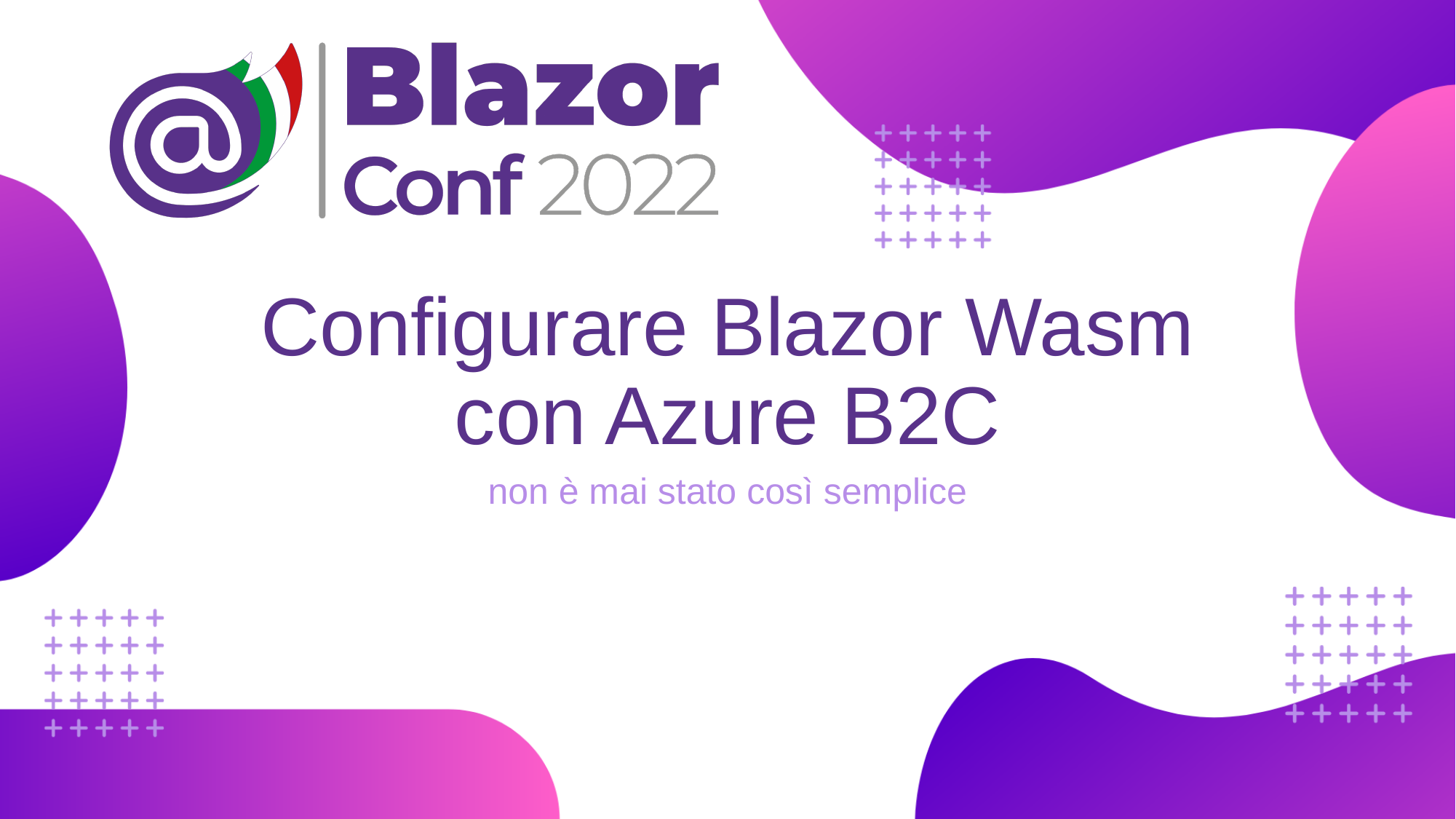

# Configurare Blazor Wasm con Azure B2C
non è mai stato così semplice